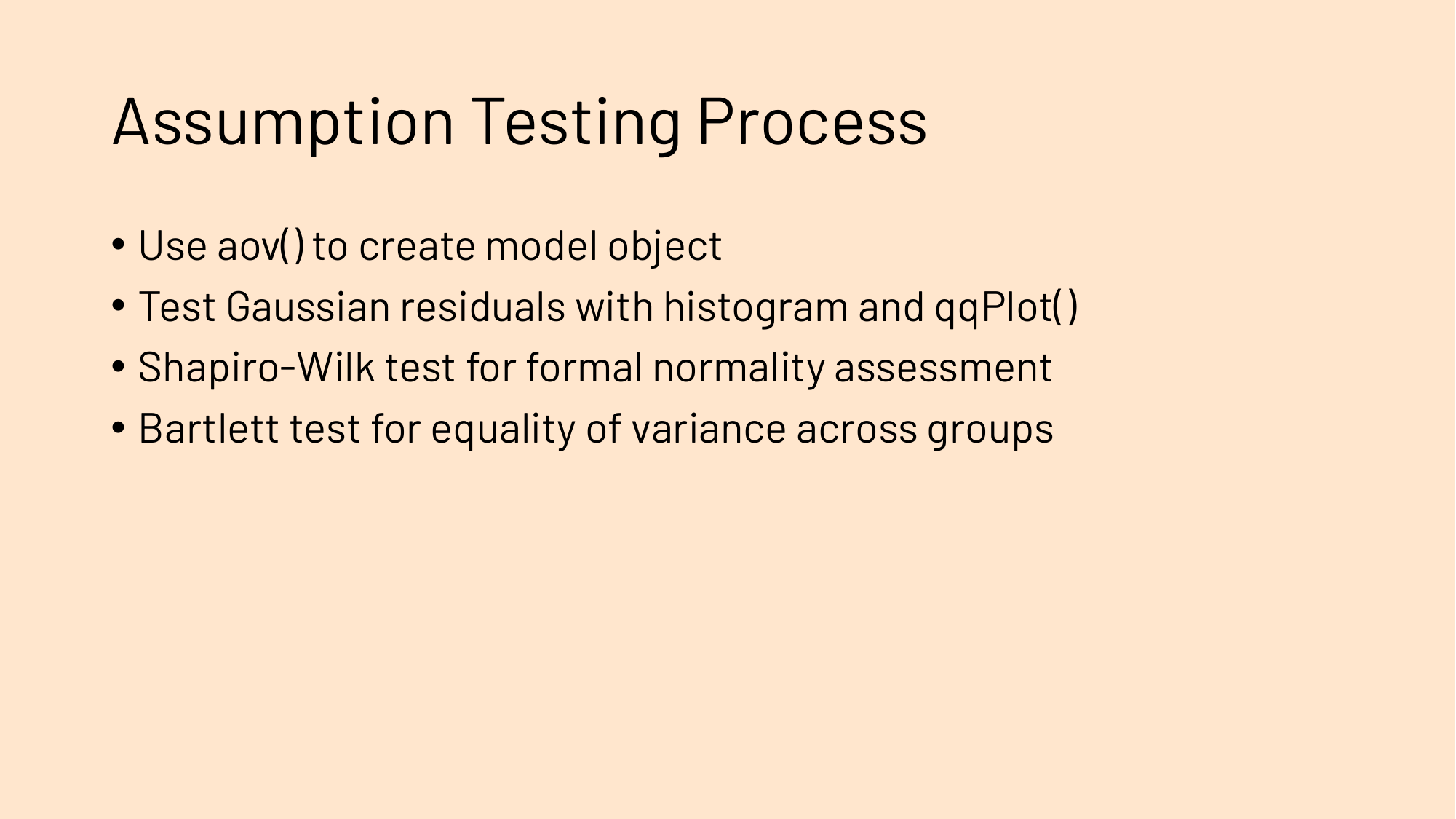

# Assumption Testing Process
Use aov() to create model object
Test Gaussian residuals with histogram and qqPlot()
Shapiro-Wilk test for formal normality assessment
Bartlett test for equality of variance across groups